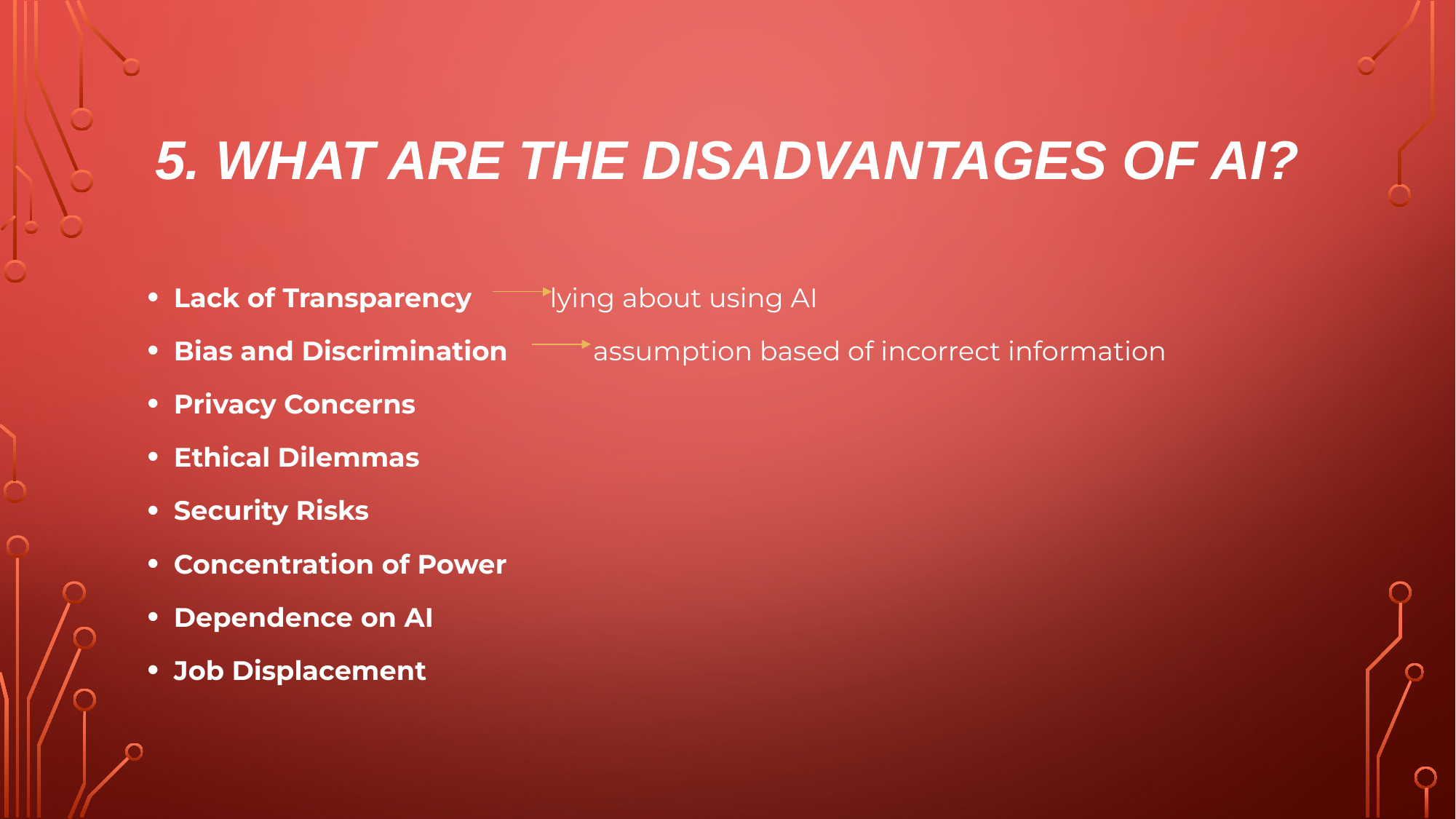

# 5. WHAT ARE THE DISADVANTAGES OF AI?
Lack of Transparency           lying about using AI
Bias and Discrimination            assumption based of incorrect information
Privacy Concerns
Ethical Dilemmas
Security Risks
Concentration of Power
Dependence on AI
Job Displacement